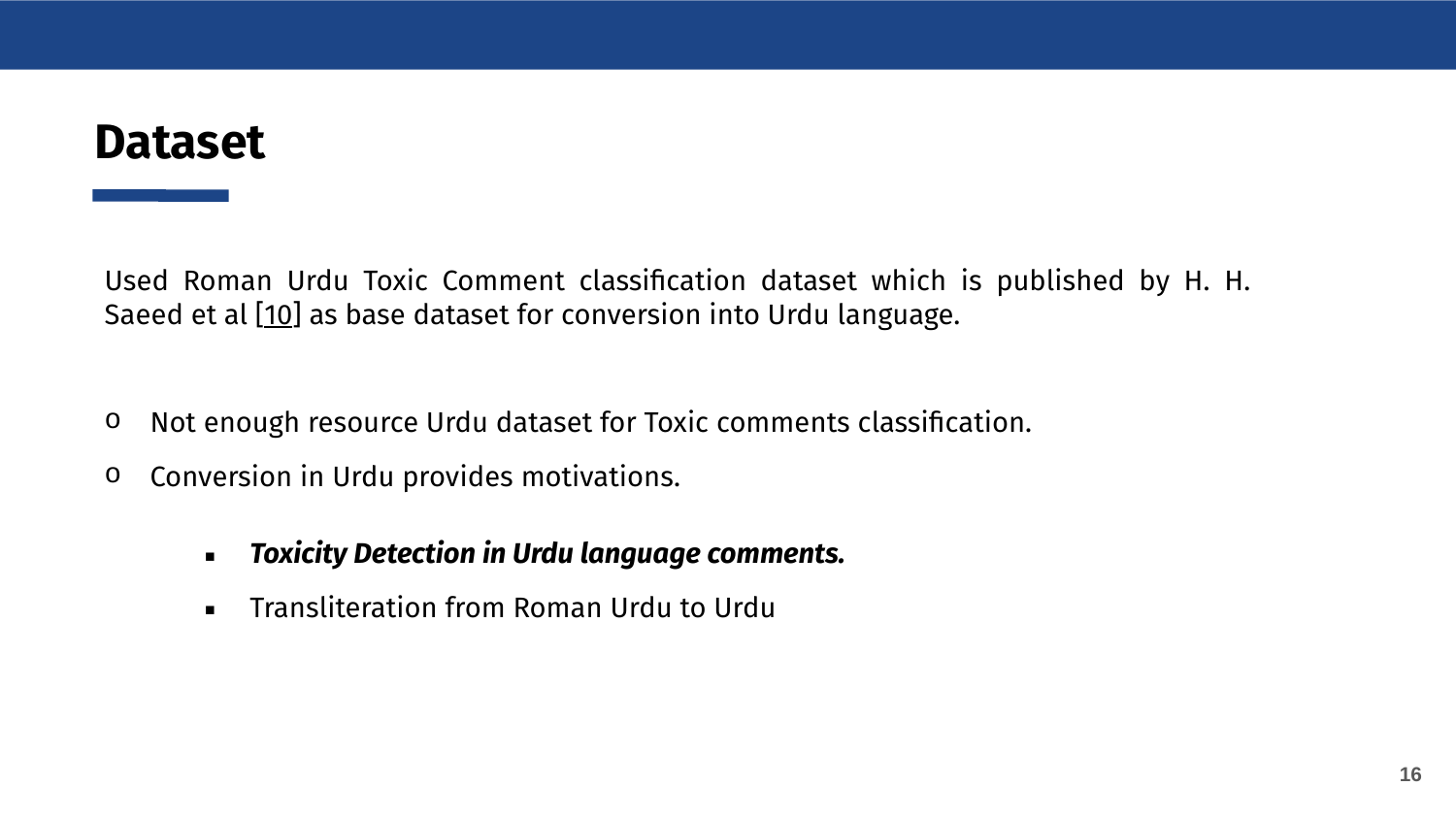

Dataset
Used Roman Urdu Toxic Comment classification dataset which is published by H. H. Saeed et al [10] as base dataset for conversion into Urdu language.

Not enough resource Urdu dataset for Toxic comments classification.
Conversion in Urdu provides motivations.

Toxicity Detection in Urdu language comments.
Transliteration from Roman Urdu to Urdu
16